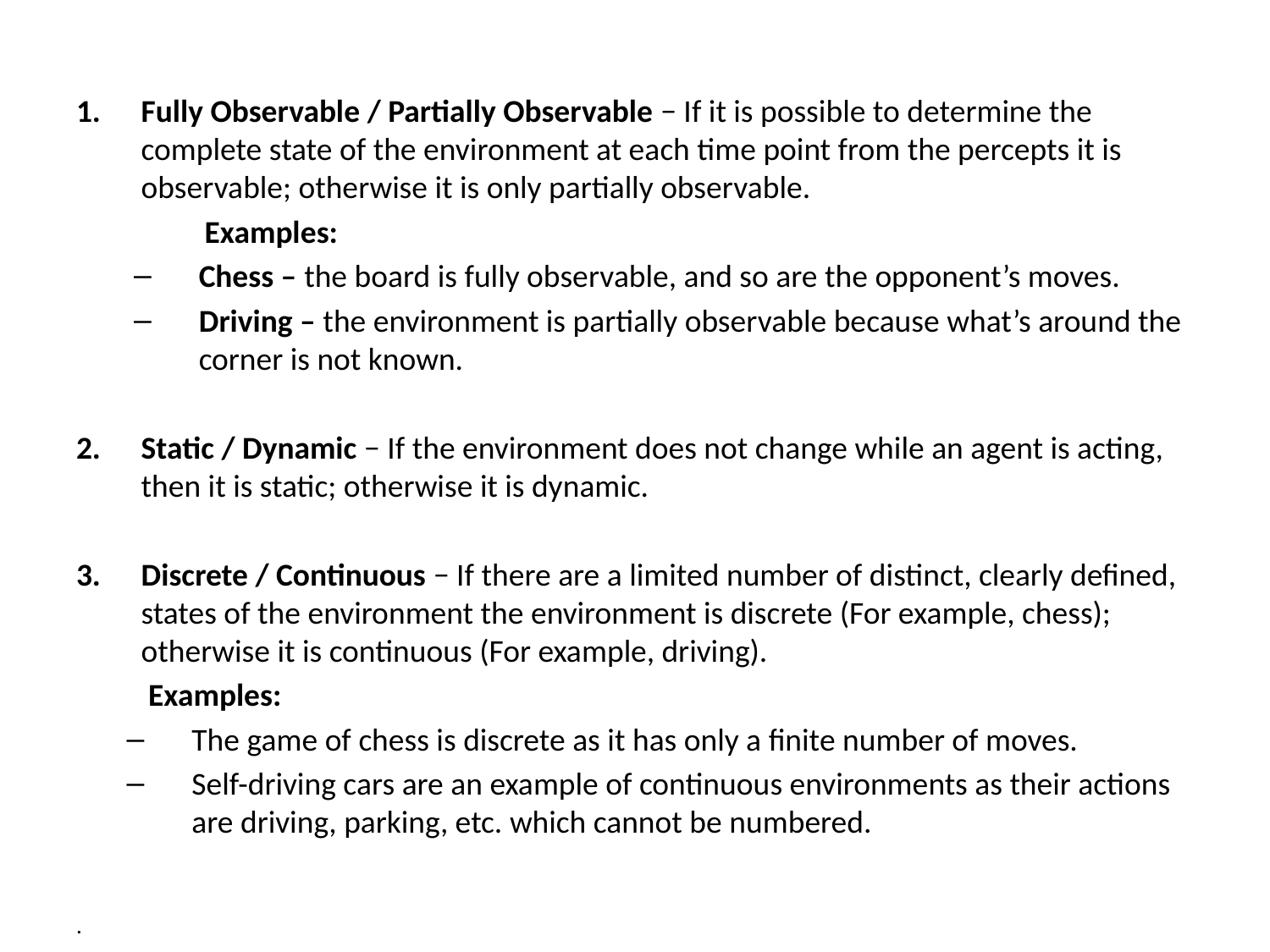

Fully Observable / Partially Observable − If it is possible to determine the complete state of the environment at each time point from the percepts it is observable; otherwise it is only partially observable.
		Examples:
Chess – the board is fully observable, and so are the opponent’s moves.
Driving – the environment is partially observable because what’s around the corner is not known.

Static / Dynamic − If the environment does not change while an agent is acting, then it is static; otherwise it is dynamic.

Discrete / Continuous − If there are a limited number of distinct, clearly defined, states of the environment the environment is discrete (For example, chess); otherwise it is continuous (For example, driving).
	 Examples:
The game of chess is discrete as it has only a finite number of moves.
Self-driving cars are an example of continuous environments as their actions are driving, parking, etc. which cannot be numbered.

.